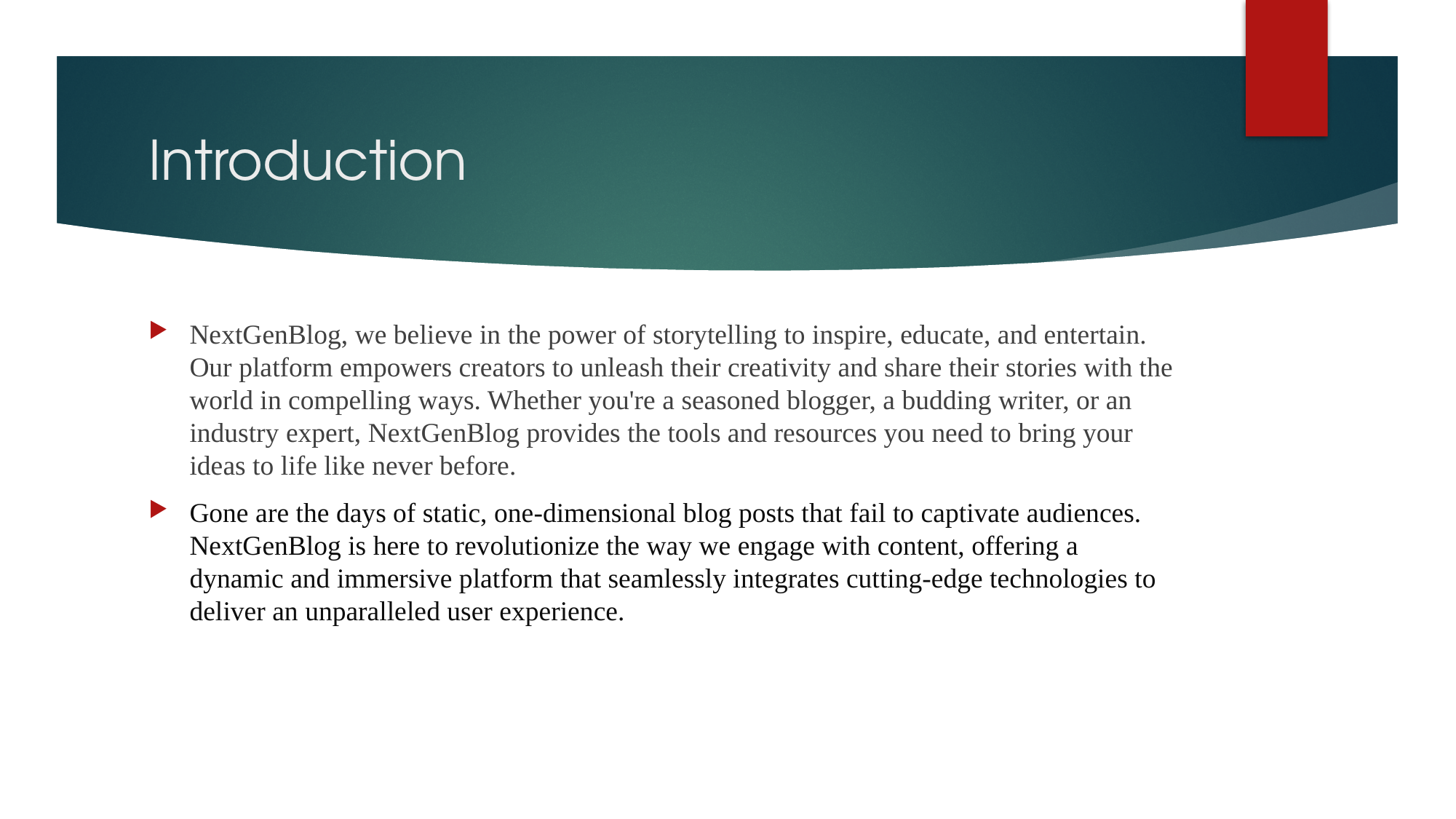

# Introduction
NextGenBlog, we believe in the power of storytelling to inspire, educate, and entertain. Our platform empowers creators to unleash their creativity and share their stories with the world in compelling ways. Whether you're a seasoned blogger, a budding writer, or an industry expert, NextGenBlog provides the tools and resources you need to bring your ideas to life like never before.
Gone are the days of static, one-dimensional blog posts that fail to captivate audiences. NextGenBlog is here to revolutionize the way we engage with content, offering a dynamic and immersive platform that seamlessly integrates cutting-edge technologies to deliver an unparalleled user experience.